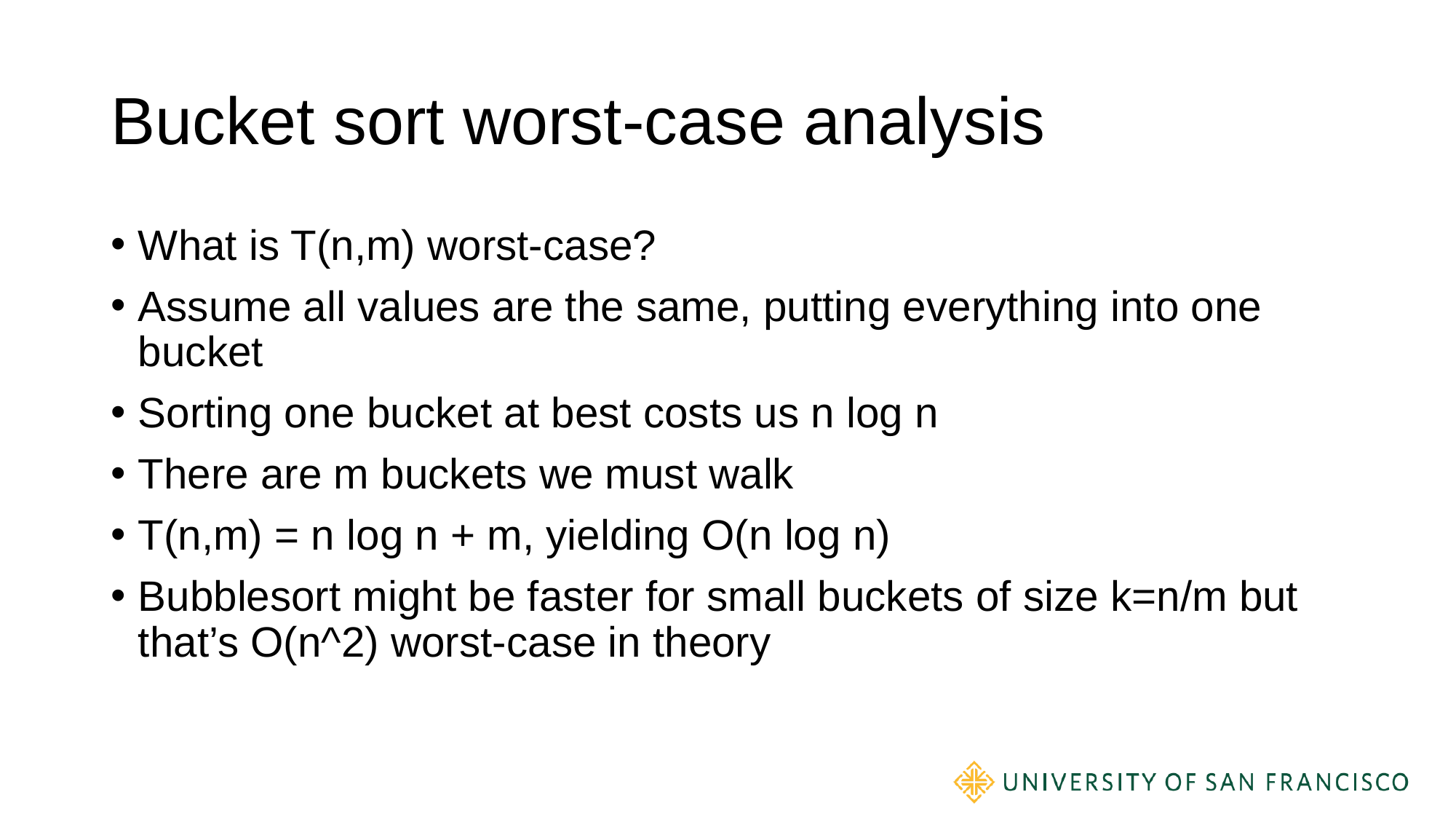

# Bucket sort worst-case analysis
What is T(n,m) worst-case?
Assume all values are the same, putting everything into one bucket
Sorting one bucket at best costs us n log n
There are m buckets we must walk
T(n,m) = n log n + m, yielding O(n log n)
Bubblesort might be faster for small buckets of size k=n/m but that’s O(n^2) worst-case in theory